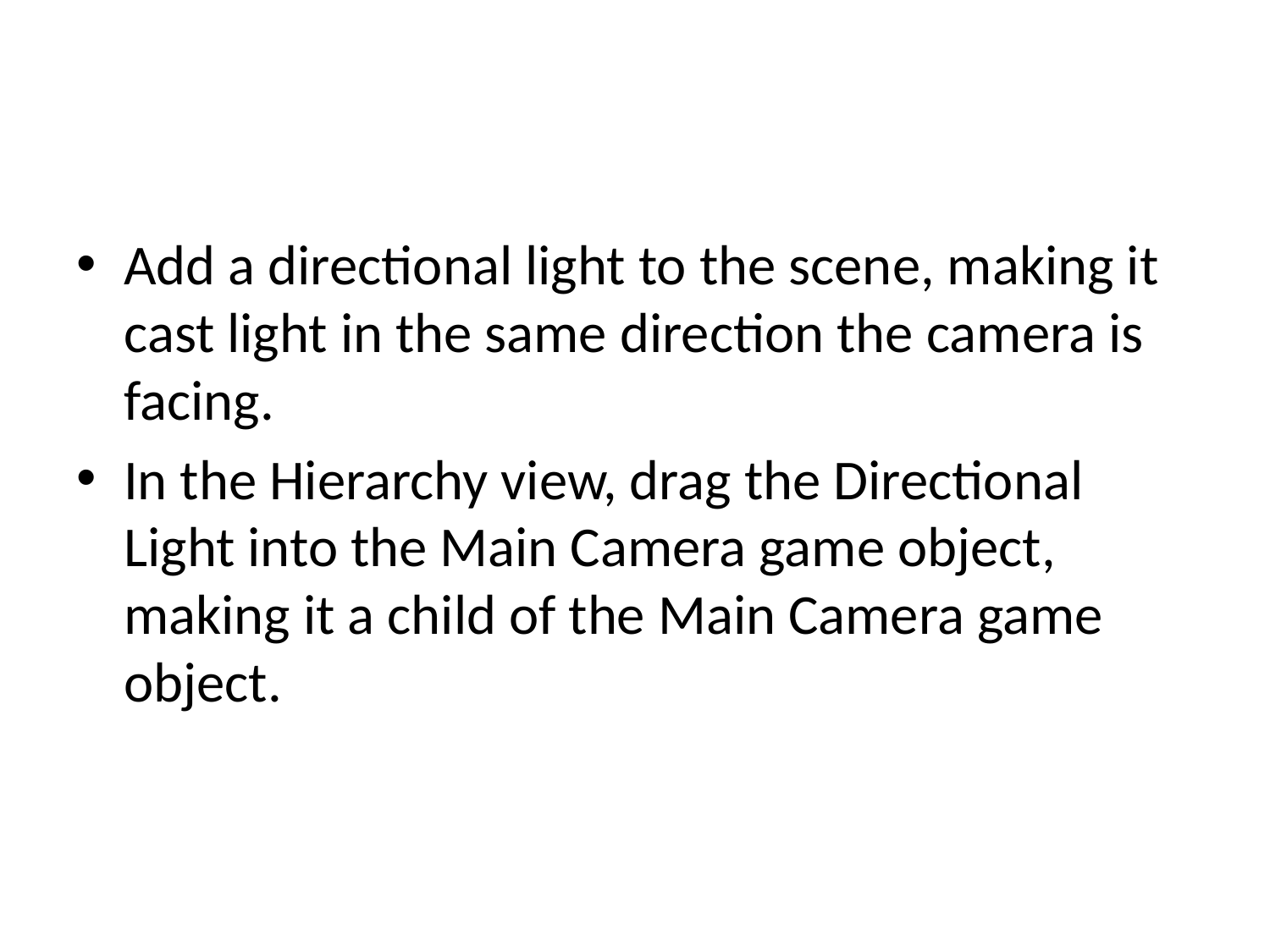

#
Add a directional light to the scene, making it cast light in the same direction the camera is facing.
In the Hierarchy view, drag the Directional Light into the Main Camera game object, making it a child of the Main Camera game object.